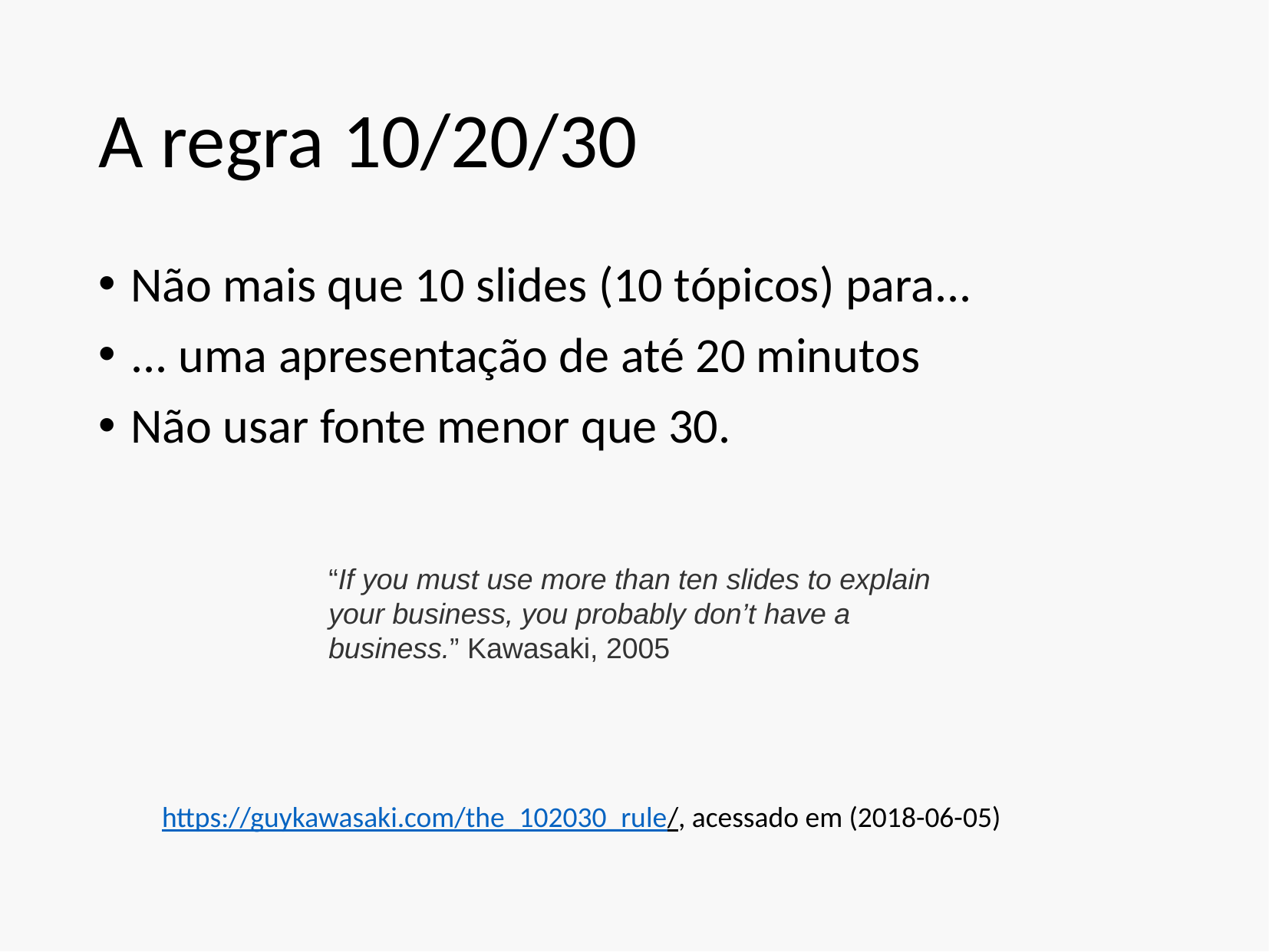

# A regra 10/20/30
Não mais que 10 slides (10 tópicos) para...
... uma apresentação de até 20 minutos
Não usar fonte menor que 30.

“If you must use more than ten slides to explain your business, you probably don’t have a business.” Kawasaki, 2005
https://guykawasaki.com/the_102030_rule/, acessado em (2018-06-05)